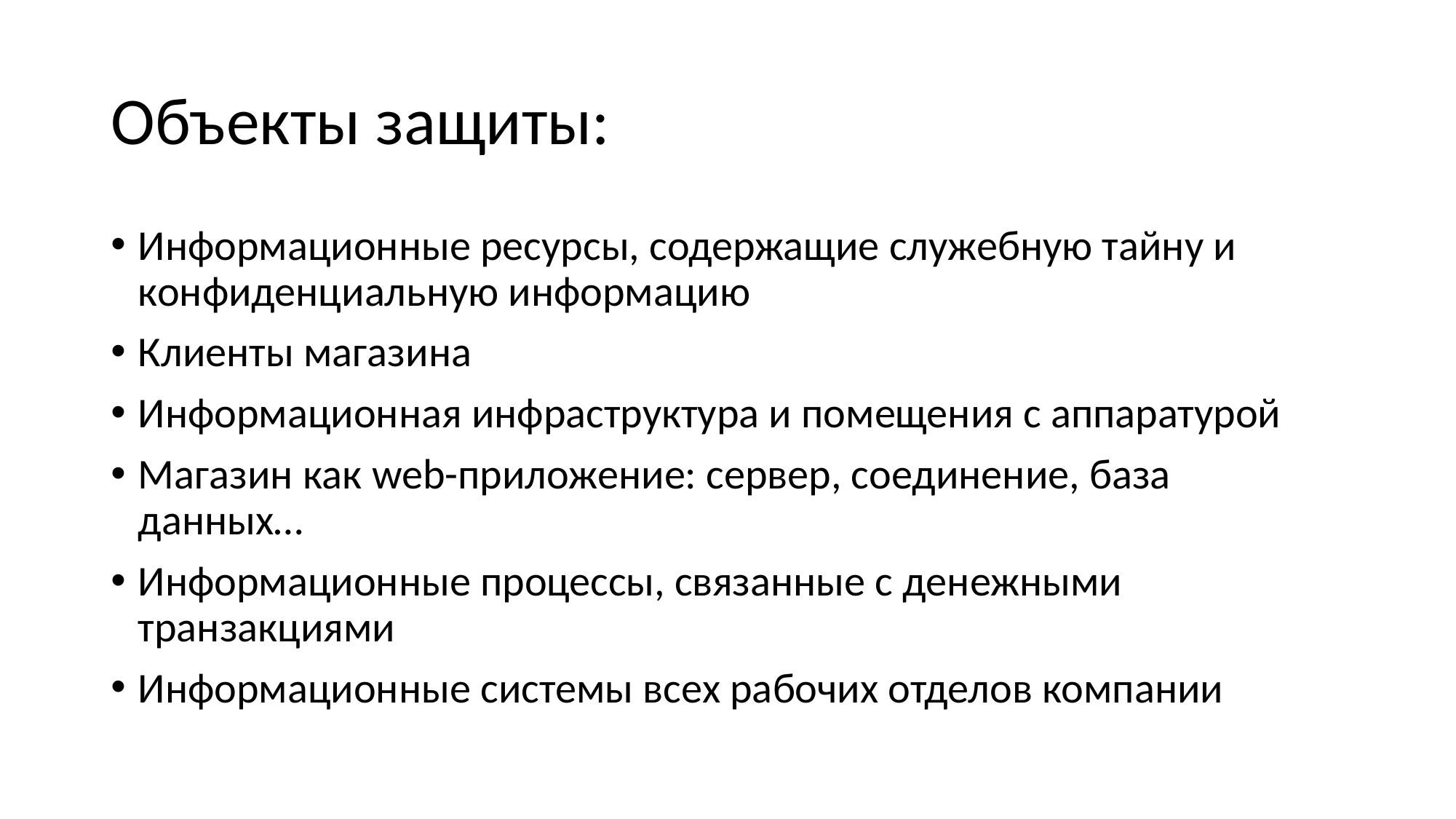

# Объекты защиты:
Информационные ресурсы, содержащие служебную тайну и конфиденциальную информацию
Клиенты магазина
Информационная инфраструктура и помещения с аппаратурой
Магазин как web-приложение: сервер, соединение, база данных…
Информационные процессы, связанные с денежными транзакциями
Информационные системы всех рабочих отделов компании